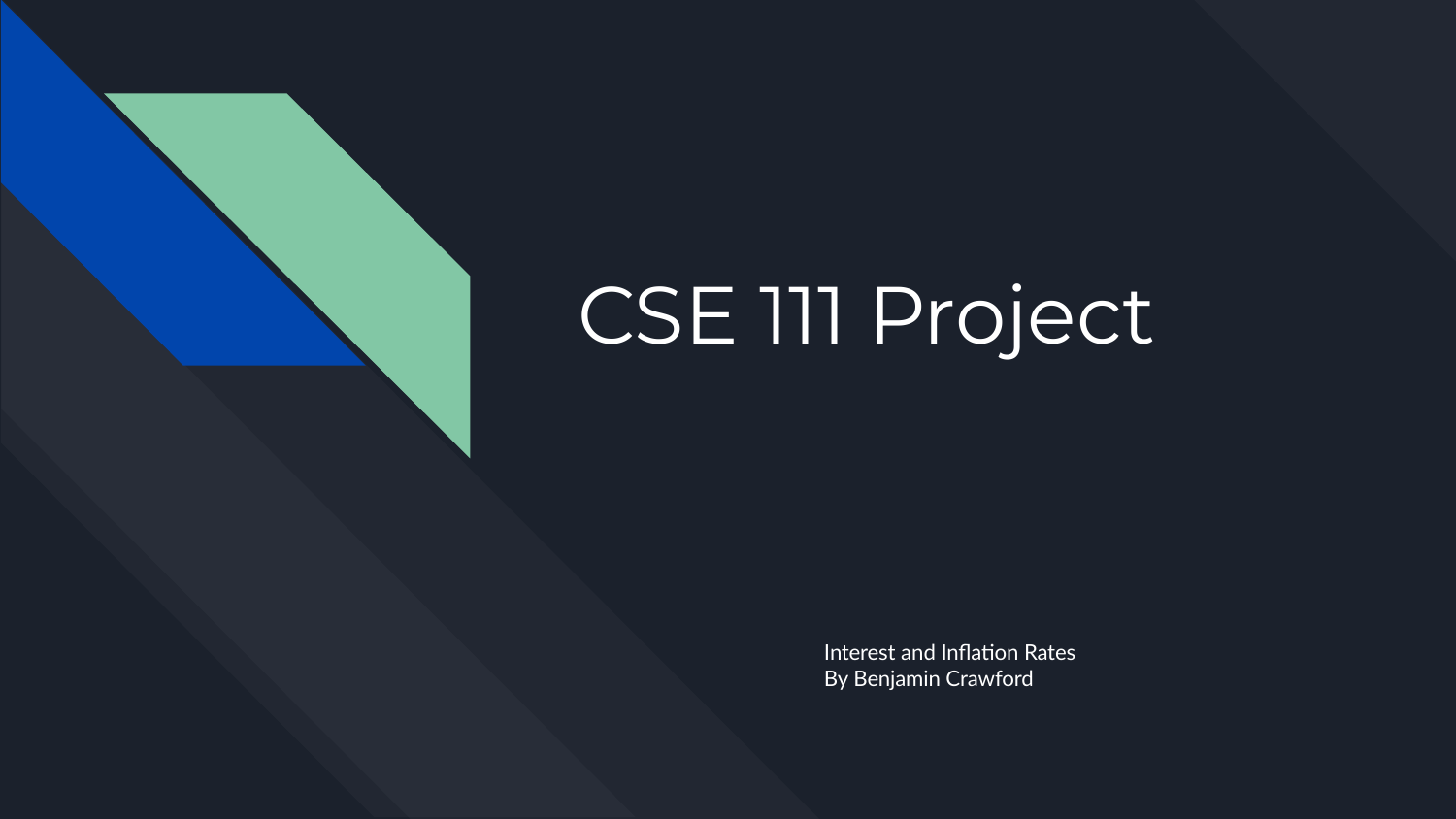

# CSE 111 Project
Interest and Inflation Rates
By Benjamin Crawford